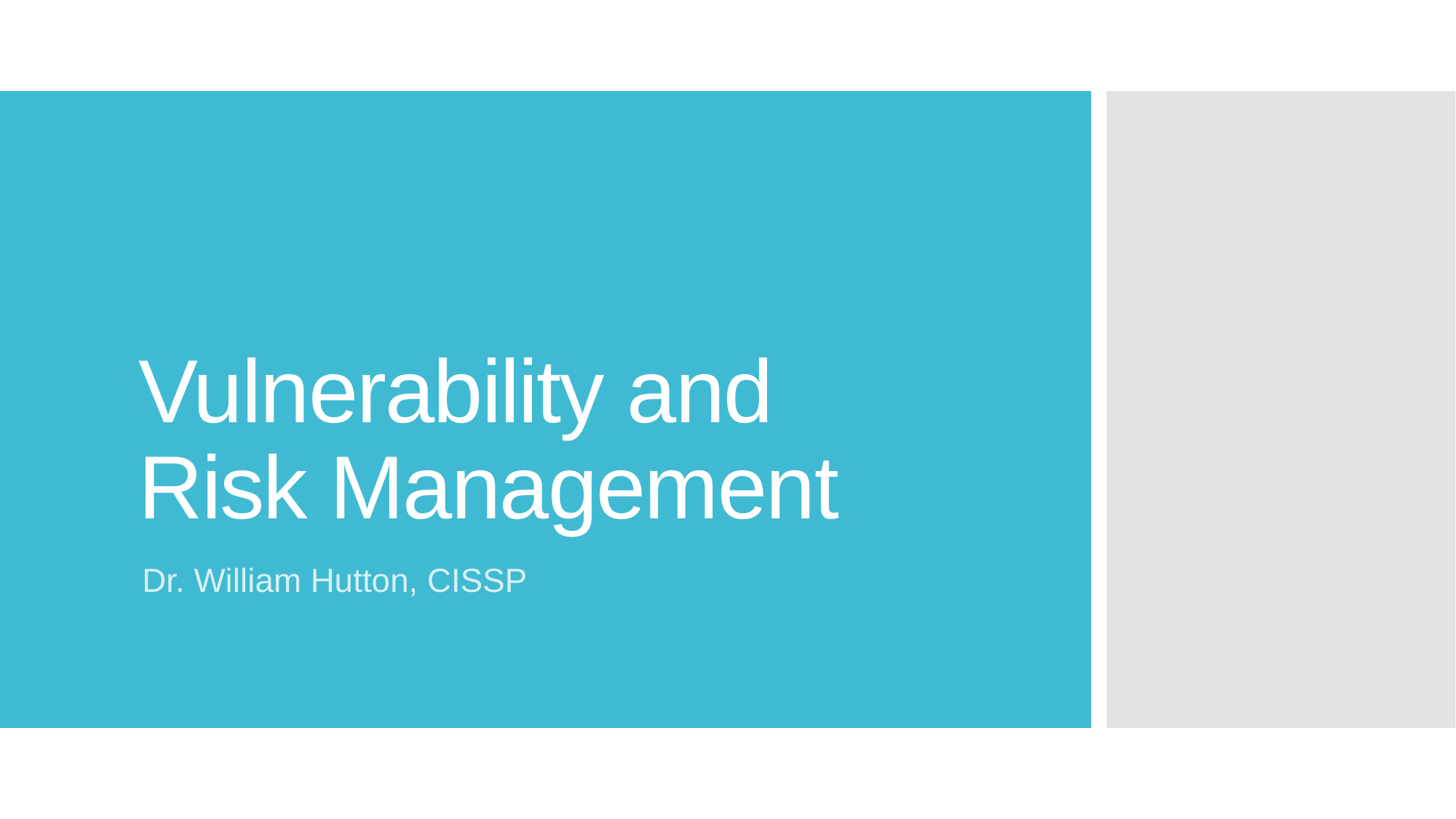

# Vulnerability and Risk Management
Dr. William Hutton, CISSP